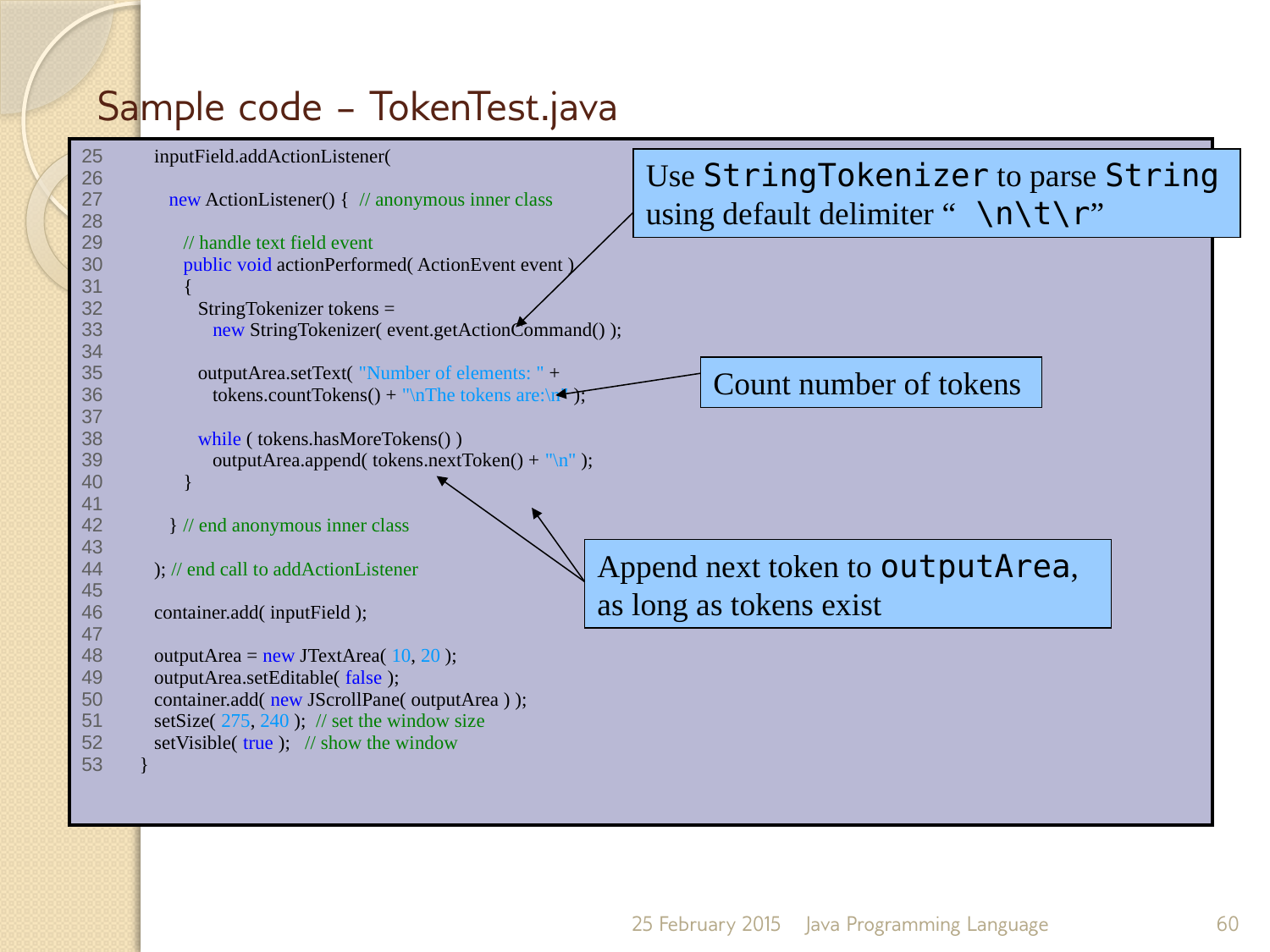

# Sample code – TokenTest.java
| 25 inputField.addActionListener( 26 27 new ActionListener() { // anonymous inner class 28 29 // handle text field event 30 public void actionPerformed( ActionEvent event ) 31 { 32 StringTokenizer tokens = 33 new StringTokenizer( event.getActionCommand() ); 34 35 outputArea.setText( "Number of elements: " + 36 tokens.countTokens() + "\nThe tokens are:\n" ); 37 38 while ( tokens.hasMoreTokens() ) 39 outputArea.append( tokens.nextToken() + "\n" ); 40 } 41 42 } // end anonymous inner class 43 44 ); // end call to addActionListener 45 46 container.add( inputField ); 47 48 outputArea = new JTextArea( 10, 20 ); 49 outputArea.setEditable( false ); 50 container.add( new JScrollPane( outputArea ) ); 51 setSize( 275, 240 ); // set the window size 52 setVisible( true ); // show the window 53 } |
| --- |
Use StringTokenizer to parse String using default delimiter “ \n\t\r”

Count number of tokens

Append next token to outputArea, as long as tokens exist
25 February 2015
Java Programming Language
60